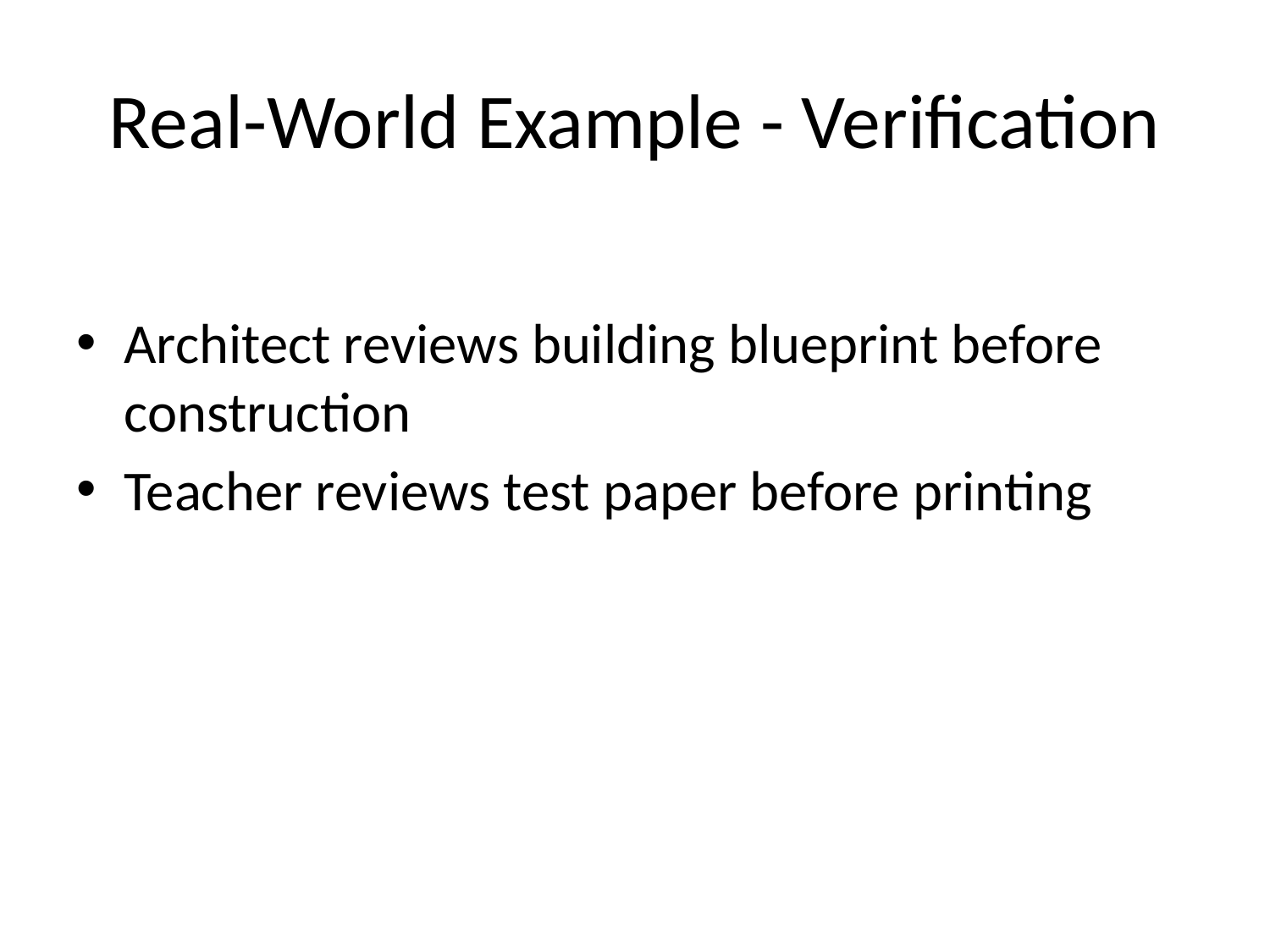

# Real-World Example - Verification

Architect reviews building blueprint before construction
Teacher reviews test paper before printing